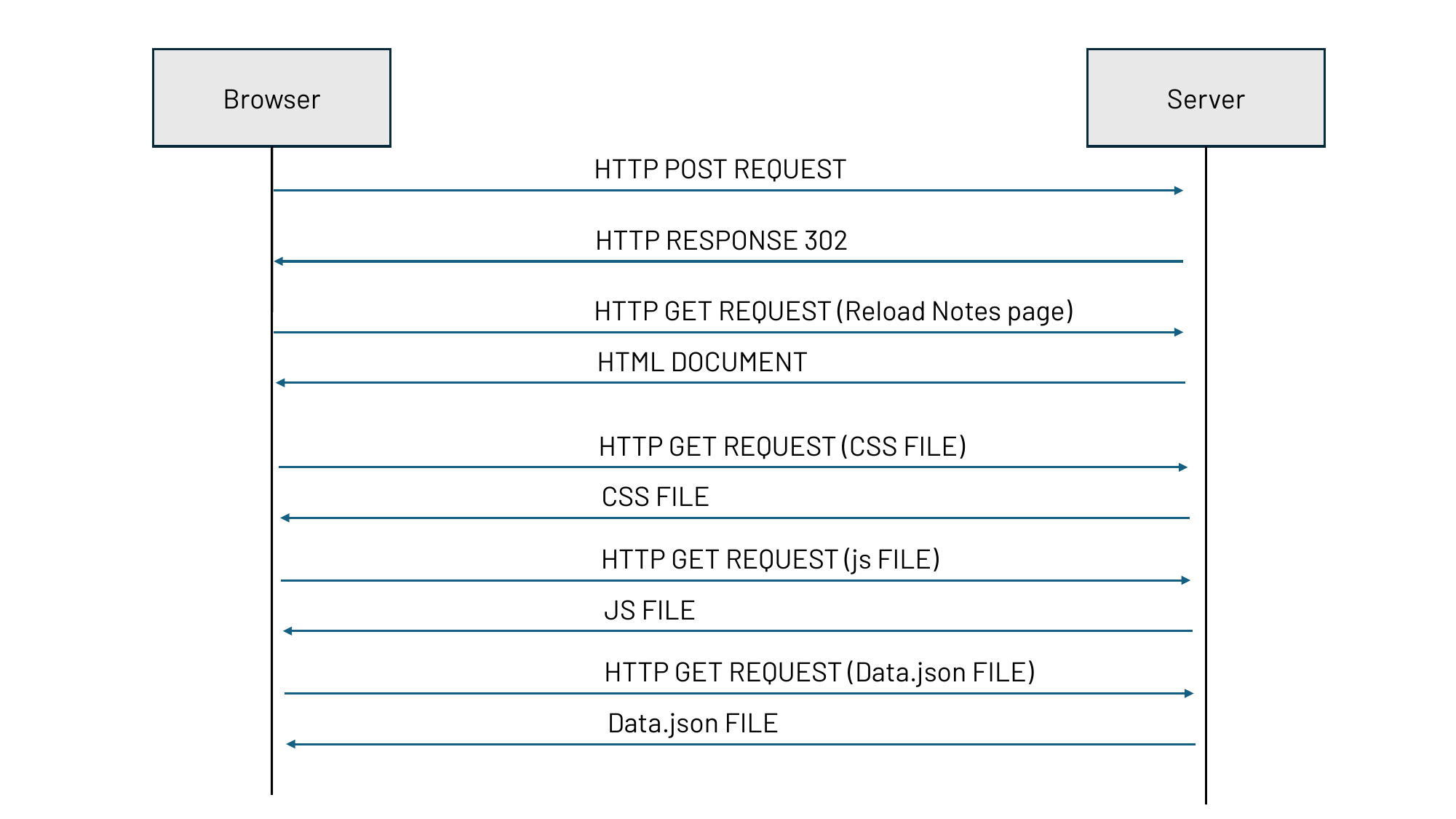

Browser
Server
HTTP POST REQUEST
HTTP RESPONSE 302
HTTP GET REQUEST (Reload Notes page)
HTML DOCUMENT
HTTP GET REQUEST (CSS FILE)
CSS FILE
HTTP GET REQUEST (js FILE)
JS FILE
HTTP GET REQUEST (Data.json FILE)
Data.json FILE